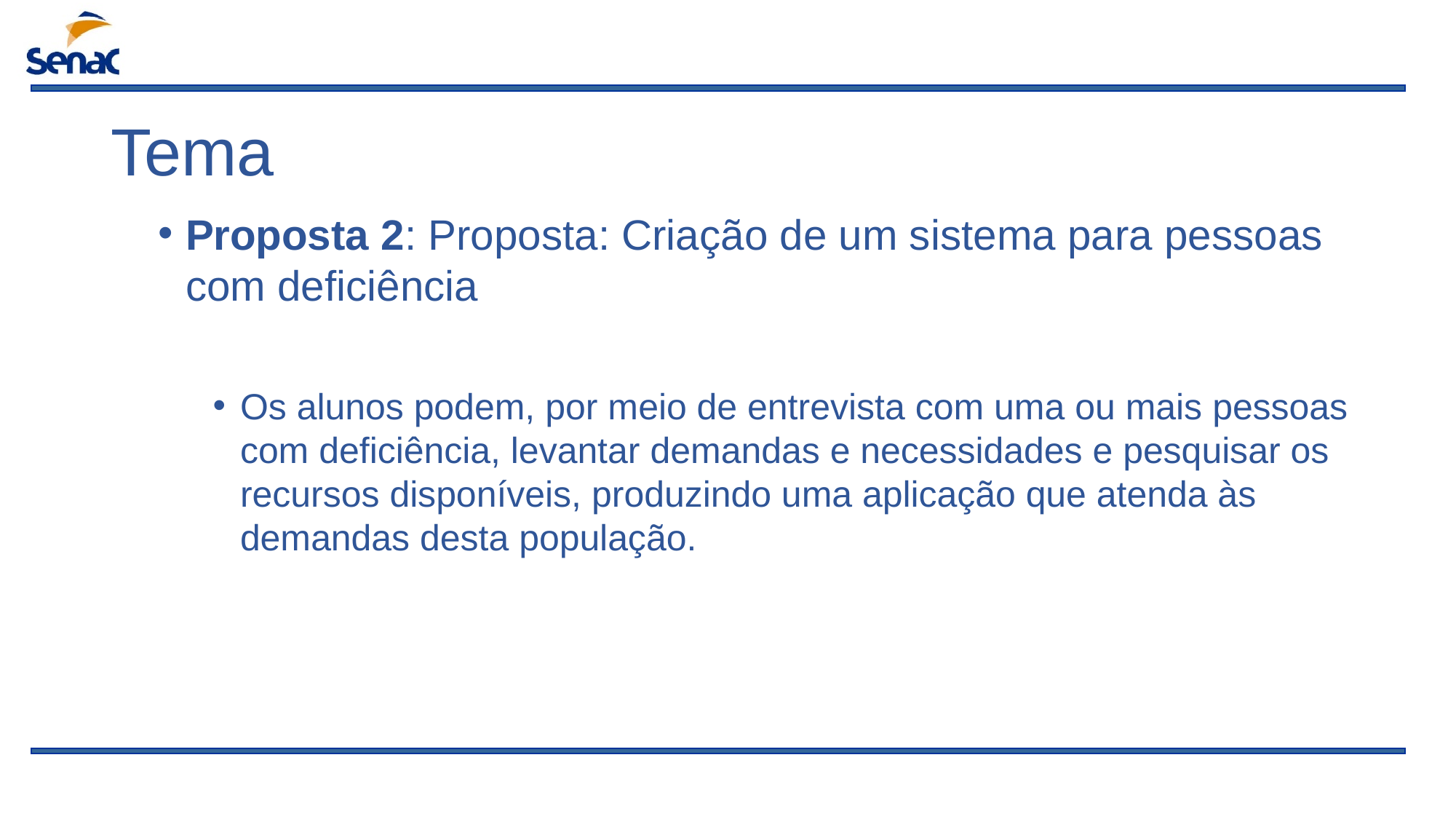

# Tema
Proposta 2: Proposta: Criação de um sistema para pessoas com deficiência

Os alunos podem, por meio de entrevista com uma ou mais pessoas com deficiência, levantar demandas e necessidades e pesquisar os recursos disponíveis, produzindo uma aplicação que atenda às demandas desta população.